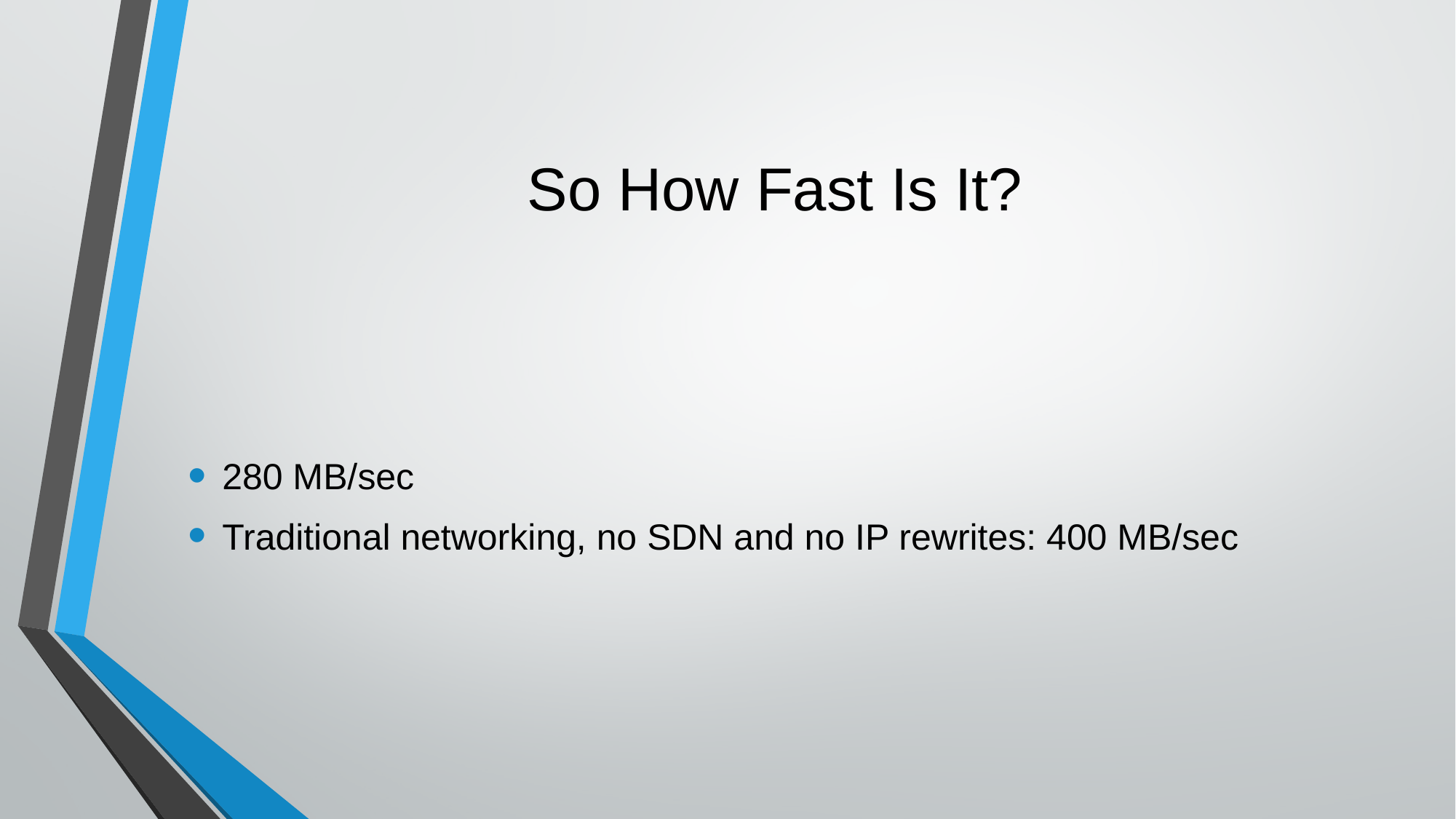

# So How Fast Is It?
280 MB/sec
Traditional networking, no SDN and no IP rewrites: 400 MB/sec